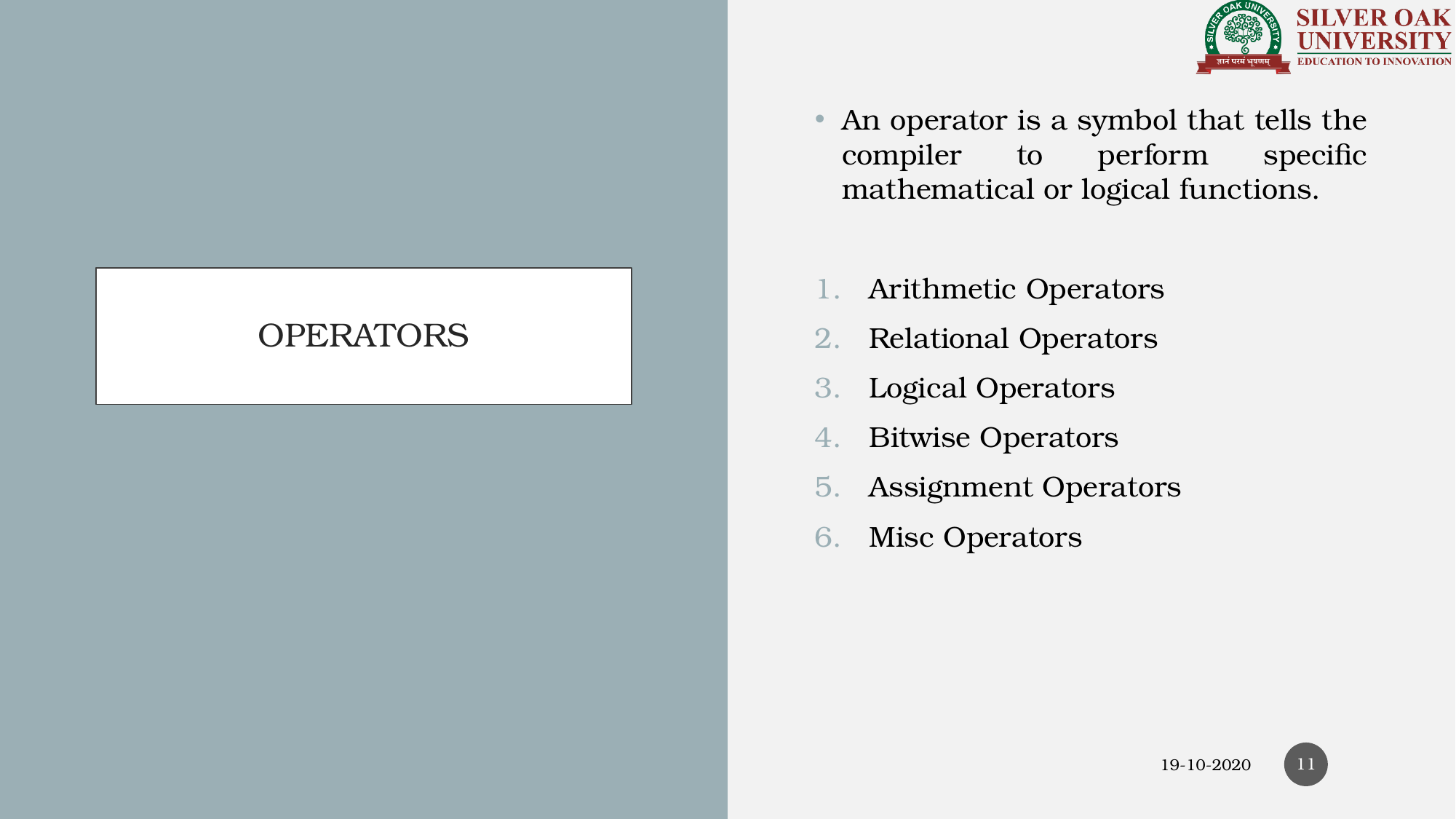

An operator is a symbol that tells the compiler to perform specific mathematical or logical functions.

Arithmetic Operators
Relational Operators
Logical Operators
Bitwise Operators
Assignment Operators
Misc Operators

# OPERATORS
11
19-10-2020